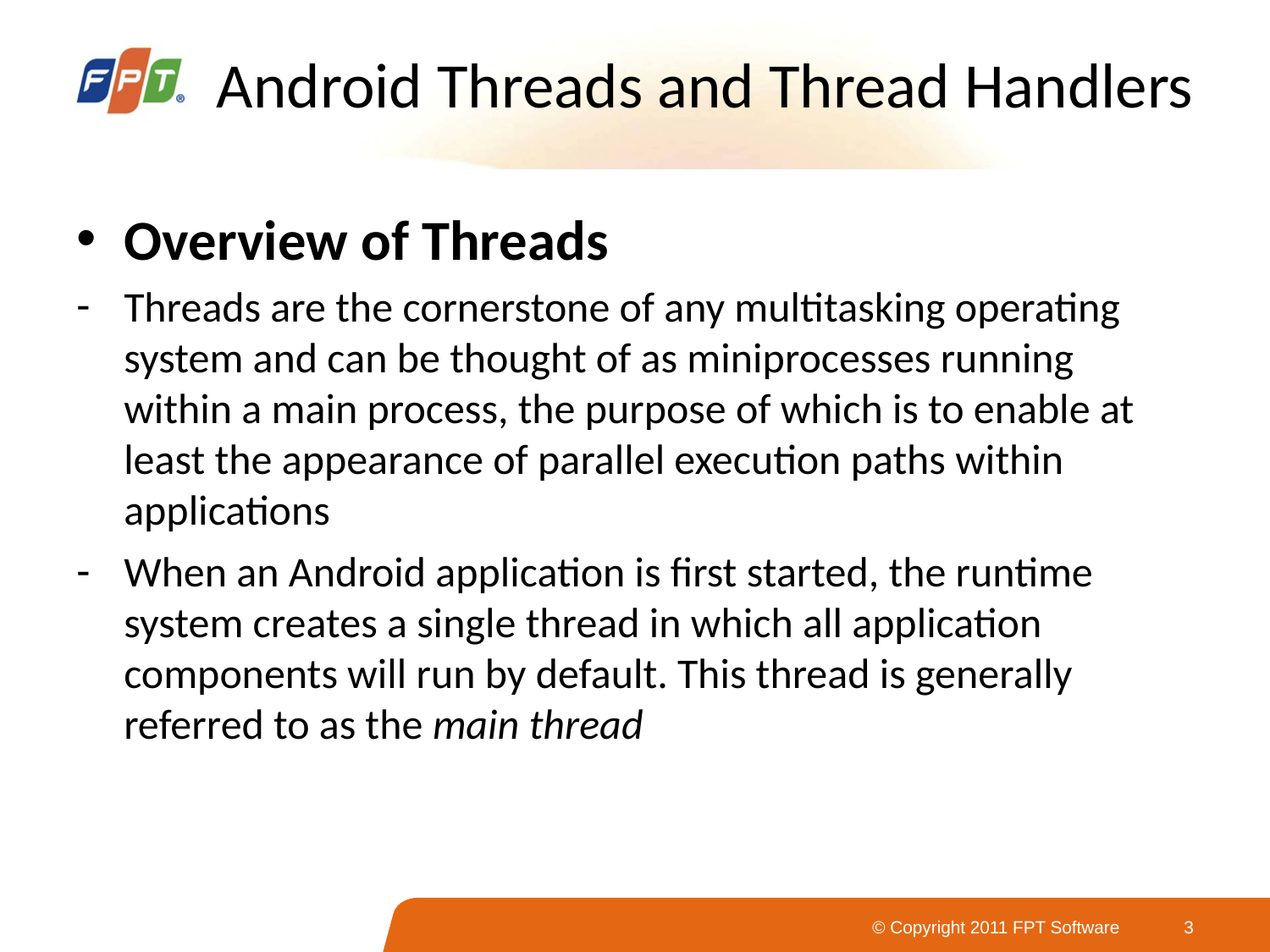

# Android Threads and Thread Handlers
Overview of Threads
Threads are the cornerstone of any multitasking operating system and can be thought of as miniprocesses running within a main process, the purpose of which is to enable at least the appearance of parallel execution paths within applications
When an Android application is first started, the runtime system creates a single thread in which all application components will run by default. This thread is generally referred to as the main thread